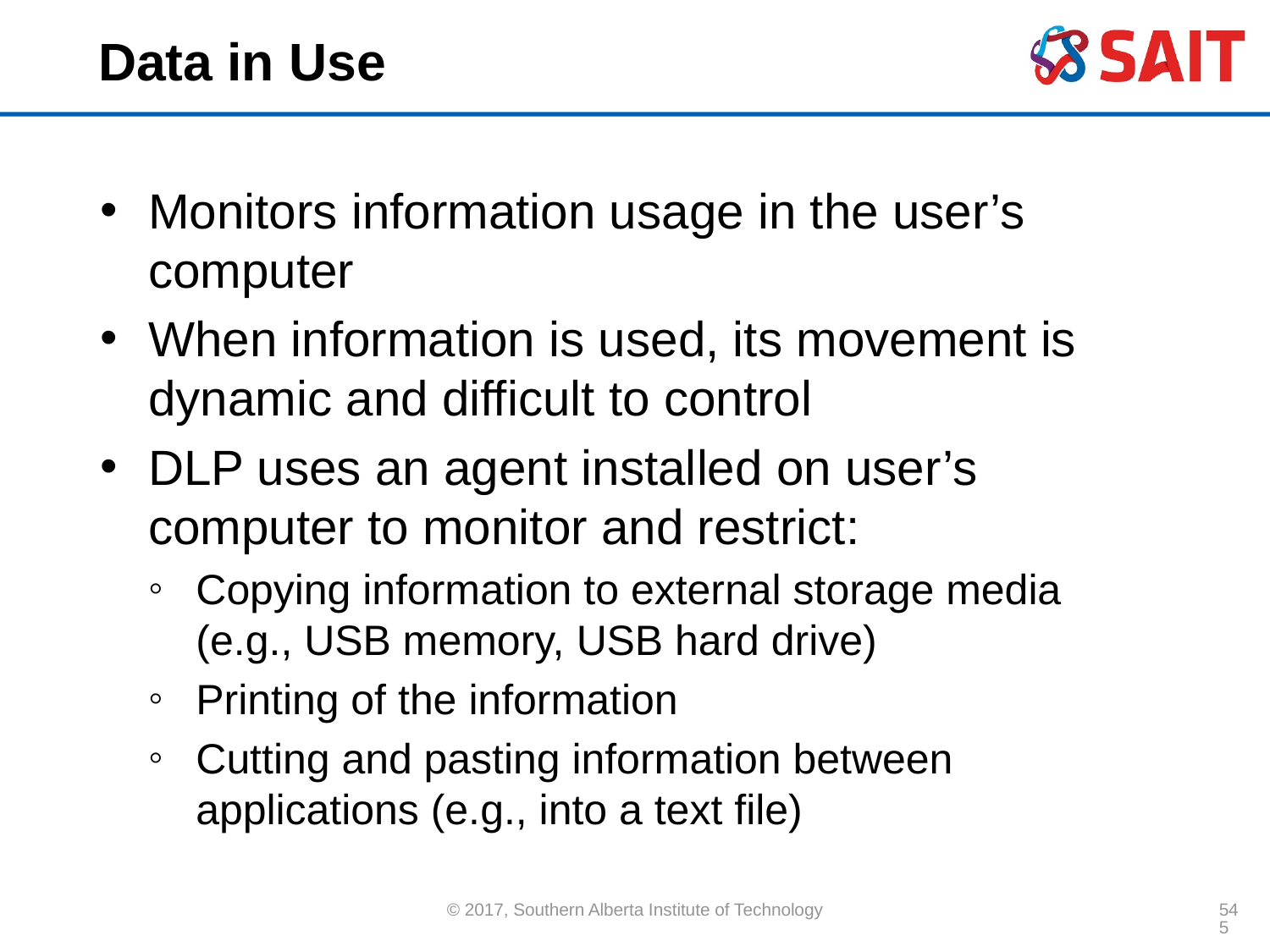

# Data in Use
Monitors information usage in the user’s computer
When information is used, its movement is dynamic and difficult to control
DLP uses an agent installed on user’s computer to monitor and restrict:
Copying information to external storage media (e.g., USB memory, USB hard drive)
Printing of the information
Cutting and pasting information between applications (e.g., into a text file)